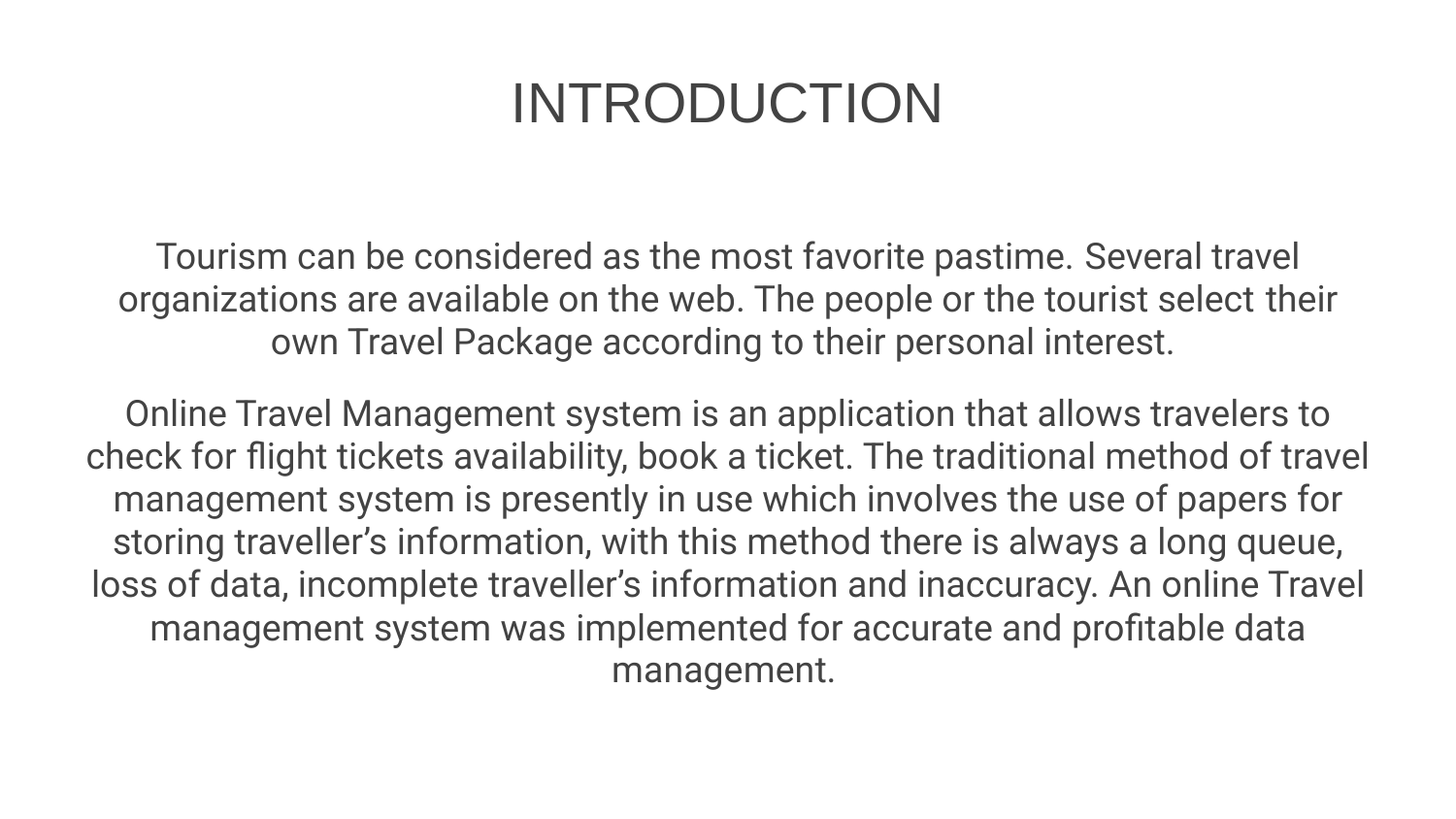

INTRODUCTION
# Tourism can be considered as the most favorite pastime. Several travel organizations are available on the web. The people or the tourist select their own Travel Package according to their personal interest.
Online Travel Management system is an application that allows travelers to check for flight tickets availability, book a ticket. The traditional method of travel management system is presently in use which involves the use of papers for storing traveller’s information, with this method there is always a long queue, loss of data, incomplete traveller’s information and inaccuracy. An online Travel management system was implemented for accurate and profitable data management.